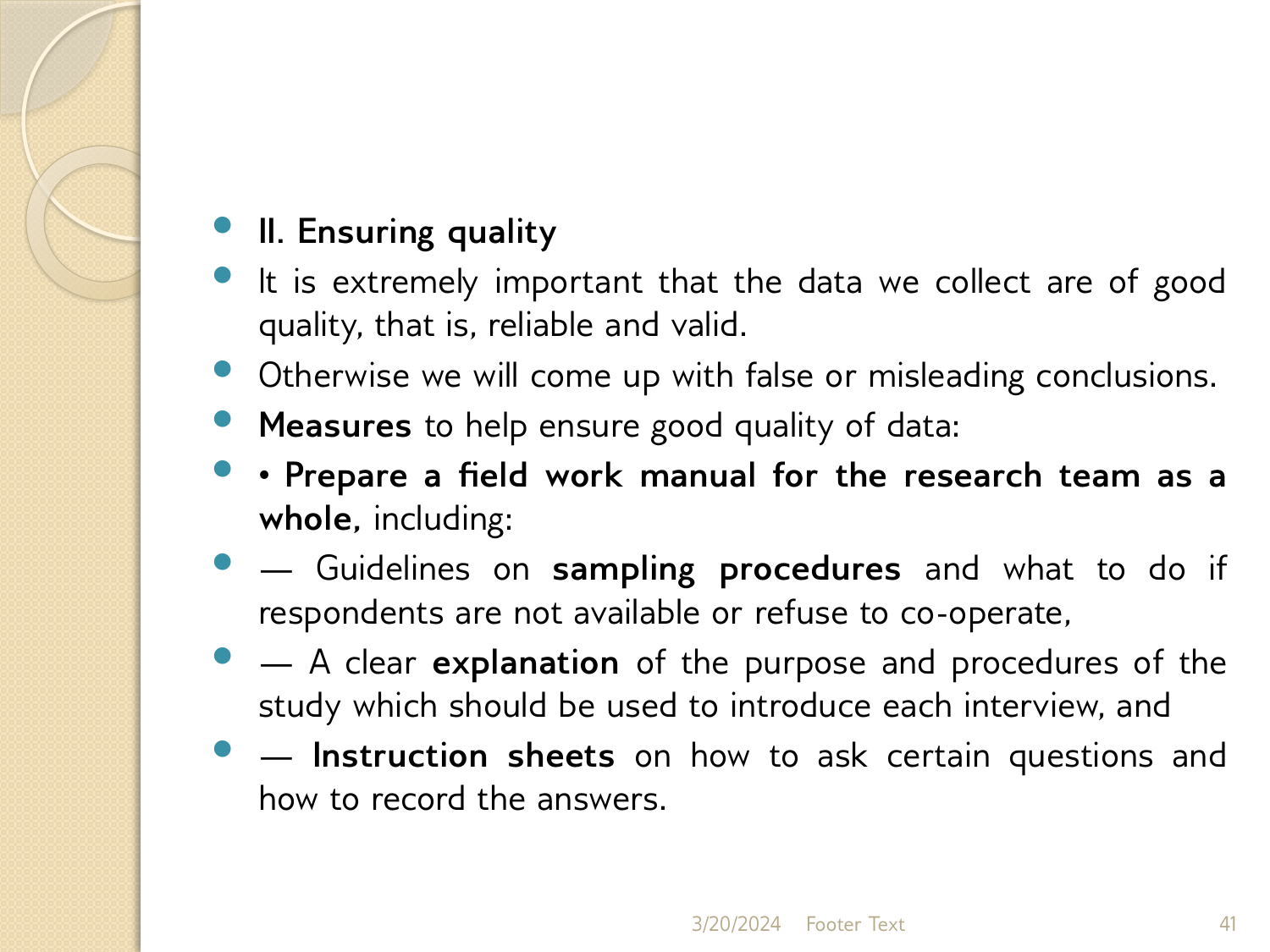

#
II. Ensuring quality
It is extremely important that the data we collect are of good quality, that is, reliable and valid.
Otherwise we will come up with false or misleading conclusions.
Measures to help ensure good quality of data:
• Prepare a field work manual for the research team as a whole, including:
— Guidelines on sampling procedures and what to do if respondents are not available or refuse to co-operate,
— A clear explanation of the purpose and procedures of the study which should be used to introduce each interview, and
— Instruction sheets on how to ask certain questions and how to record the answers.
3/20/2024
Footer Text
41